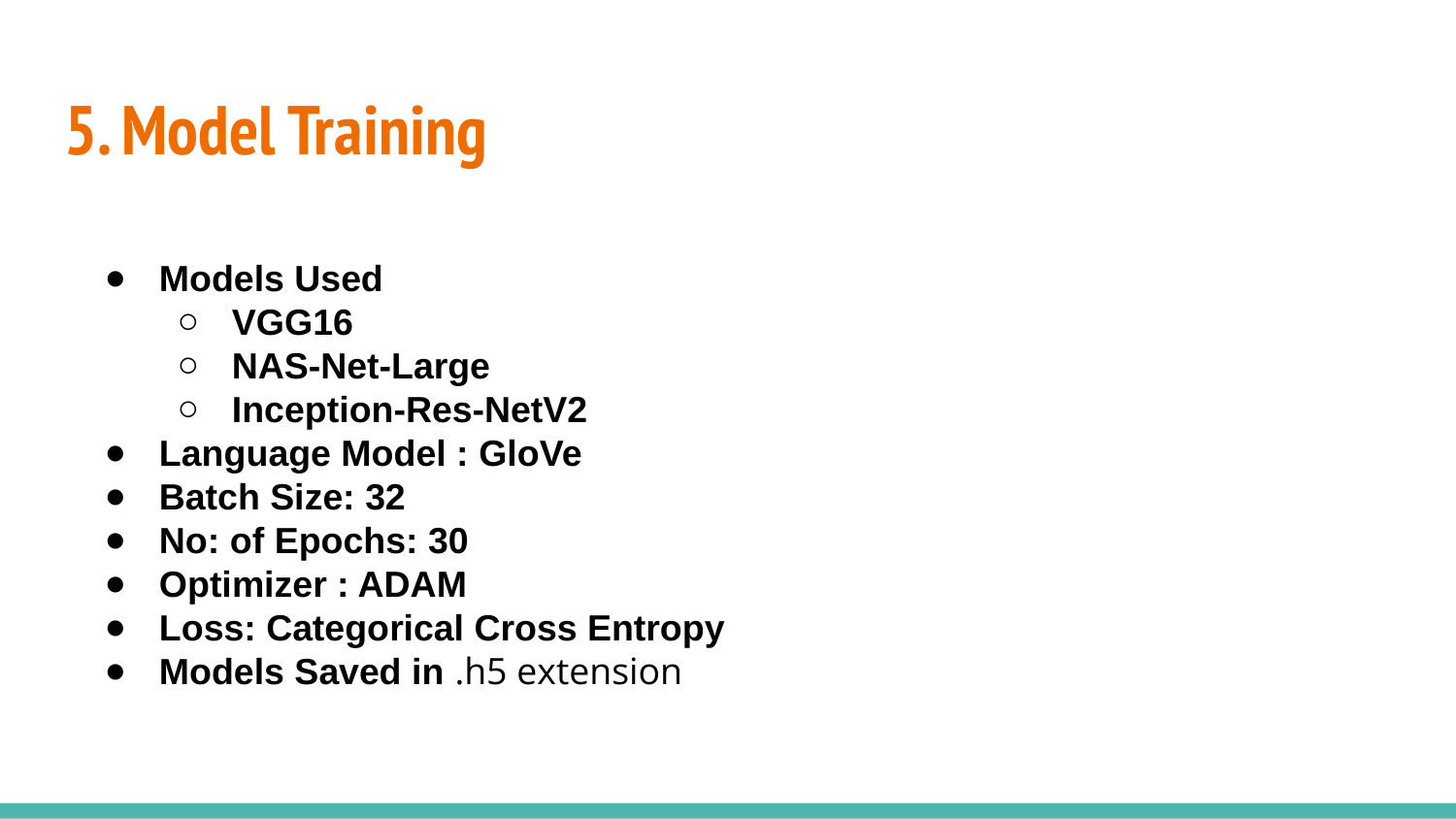

# 5. Model Training
Models Used
VGG16
NAS-Net-Large
Inception-Res-NetV2
Language Model : GloVe
Batch Size: 32
No: of Epochs: 30
Optimizer : ADAM
Loss: Categorical Cross Entropy
Models Saved in .h5 extension